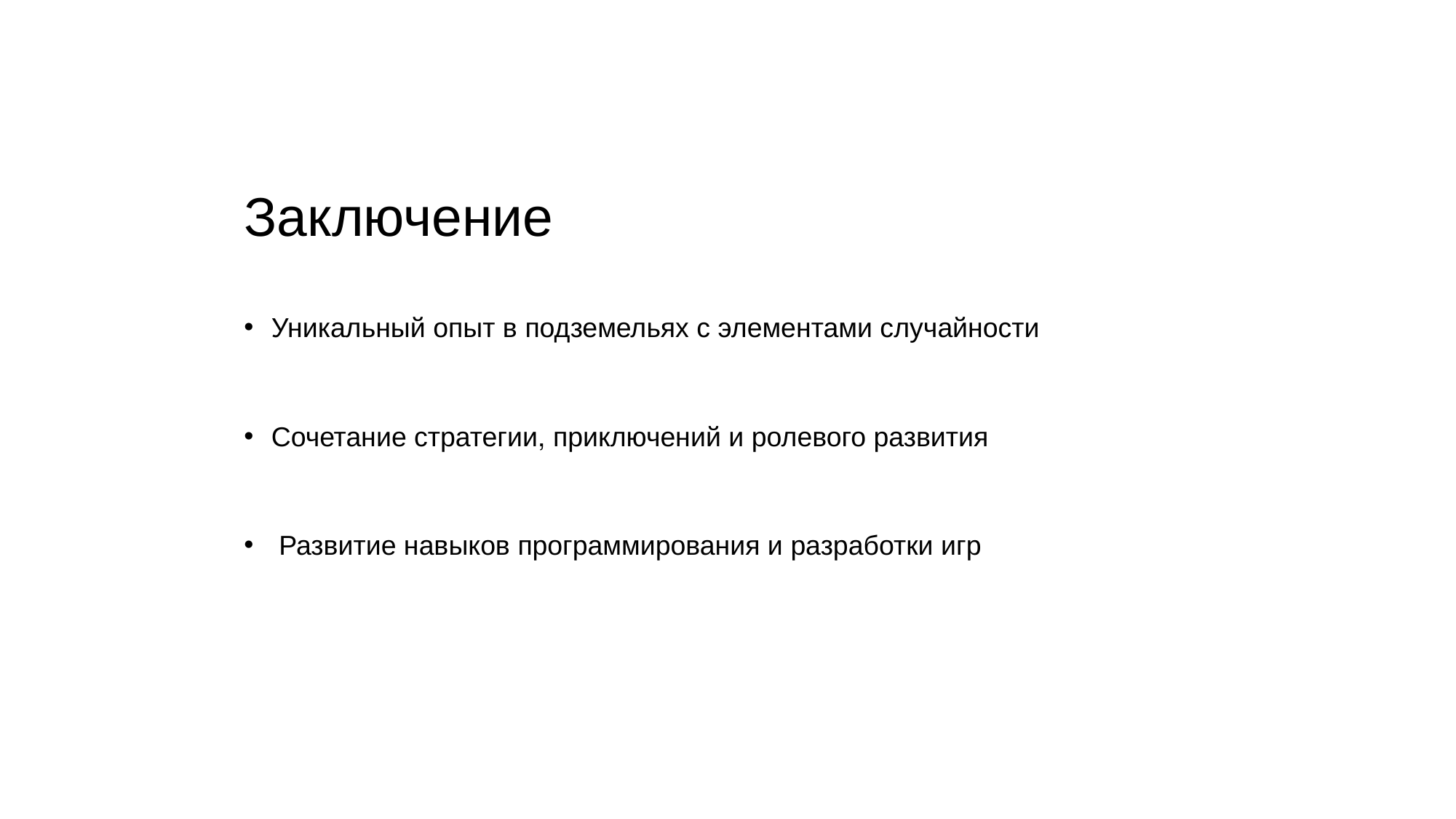

# Заключение
Уникальный опыт в подземельях с элементами случайности

Сочетание стратегии, приключений и ролевого развития

 Развитие навыков программирования и разработки игр